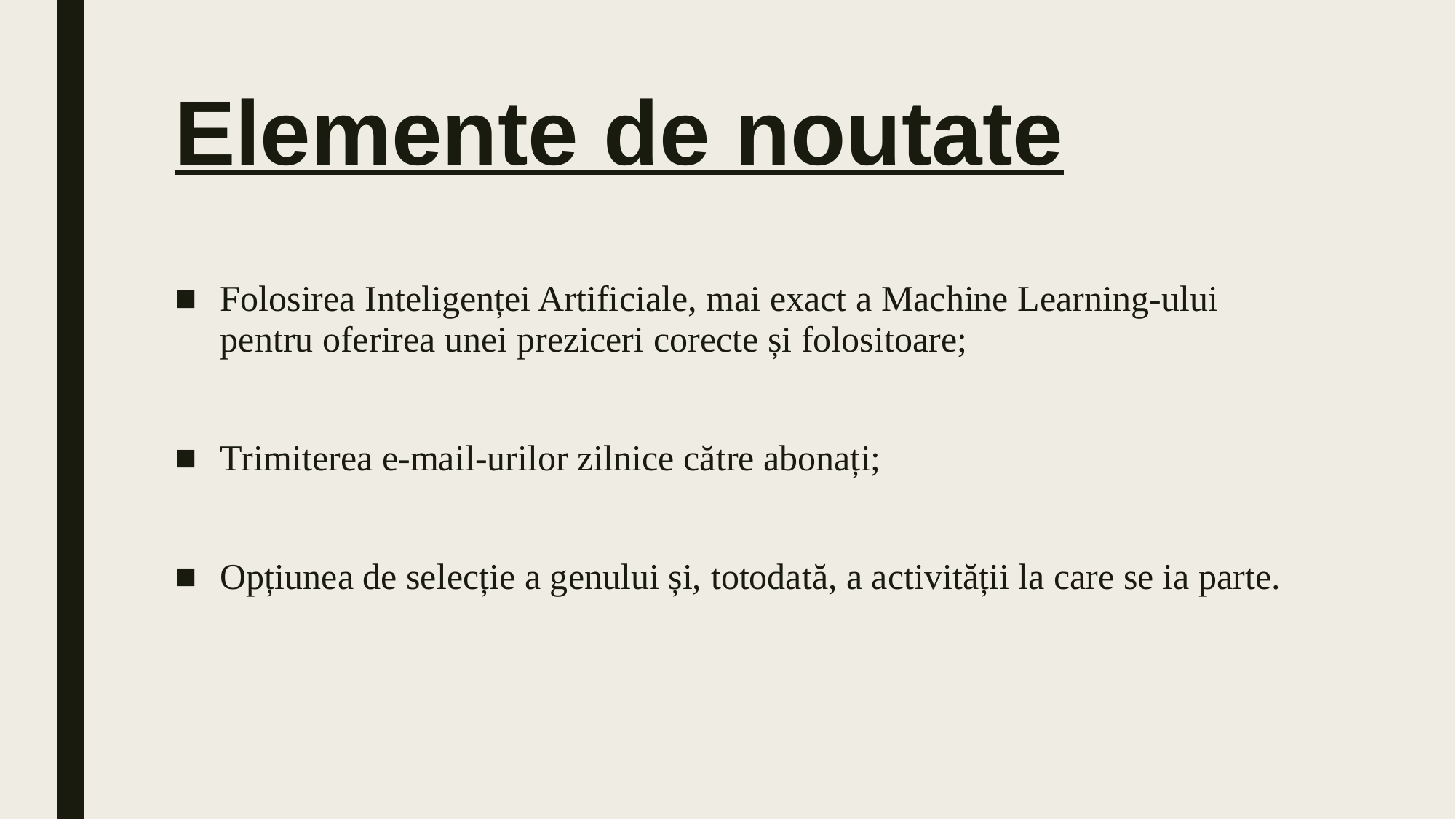

# Elemente de noutate
Folosirea Inteligenței Artificiale, mai exact a Machine Learning-ului pentru oferirea unei preziceri corecte și folositoare;

Trimiterea e-mail-urilor zilnice către abonați;

Opțiunea de selecție a genului și, totodată, a activității la care se ia parte.